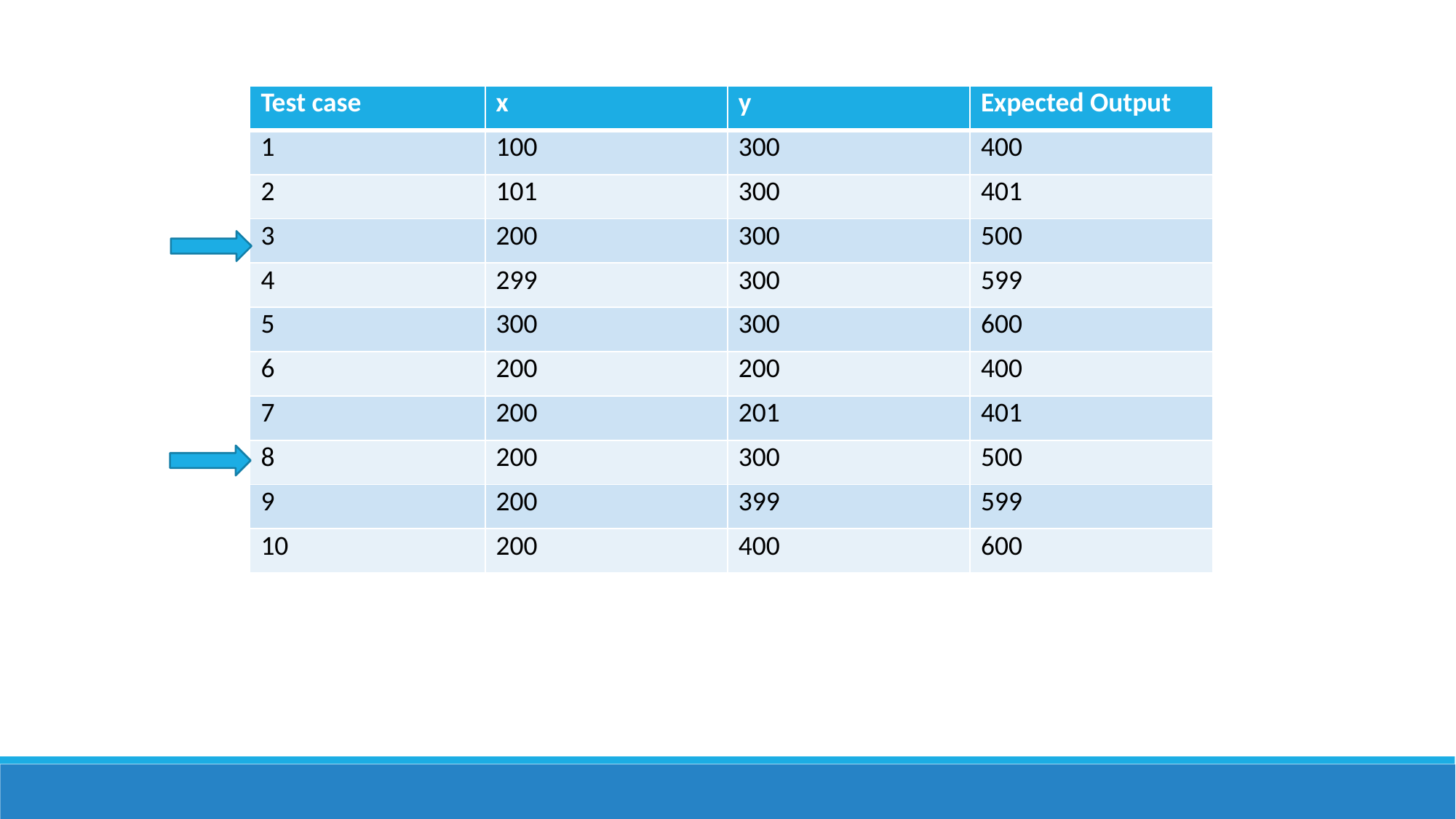

| Test case | x | y | Expected Output |
| --- | --- | --- | --- |
| 1 | 100 | 300 | 400 |
| 2 | 101 | 300 | 401 |
| 3 | 200 | 300 | 500 |
| 4 | 299 | 300 | 599 |
| 5 | 300 | 300 | 600 |
| 6 | 200 | 200 | 400 |
| 7 | 200 | 201 | 401 |
| 8 | 200 | 300 | 500 |
| 9 | 200 | 399 | 599 |
| 10 | 200 | 400 | 600 |